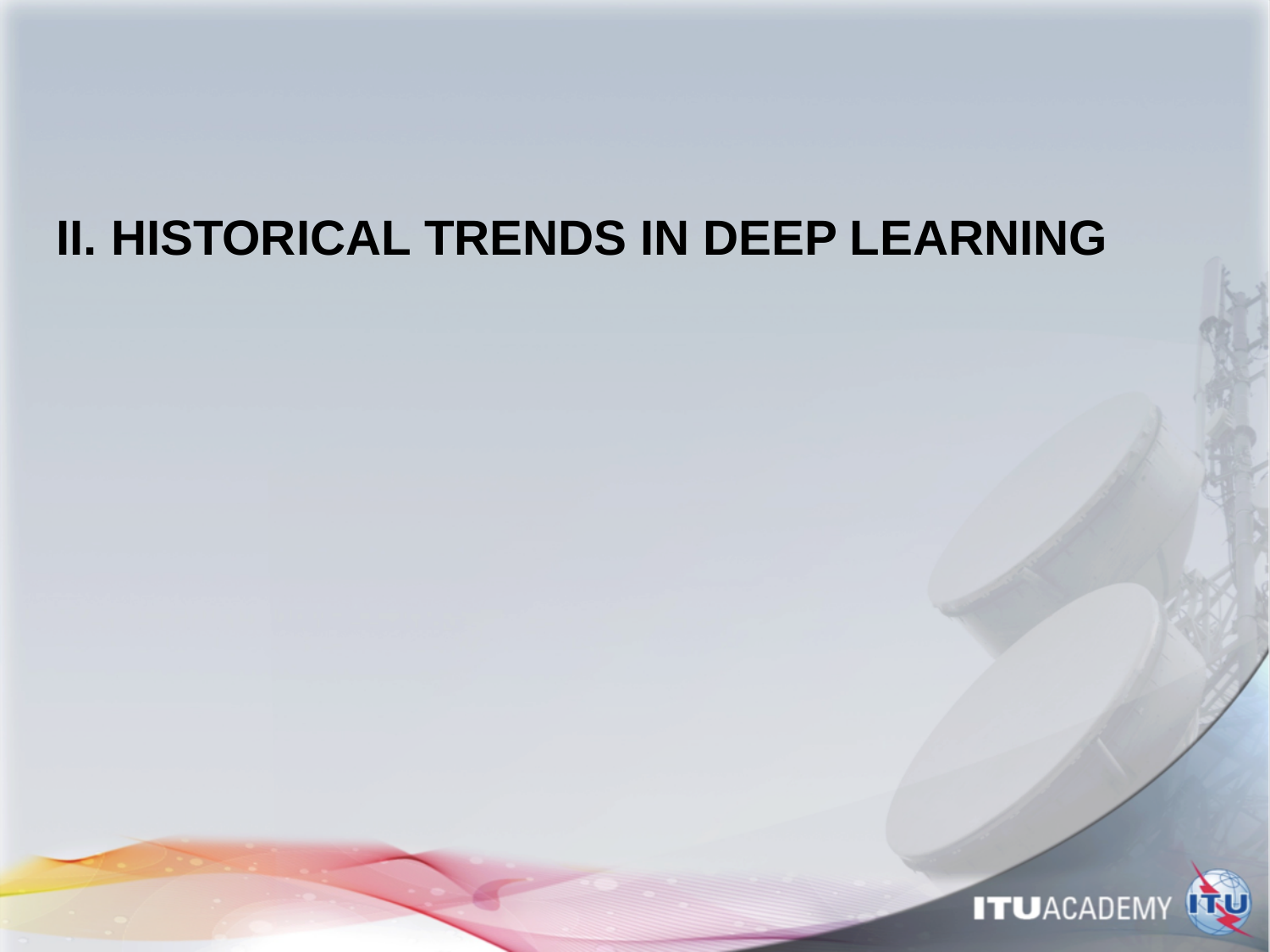

# II. HISTORICAL TRENDS IN DEEP LEARNING